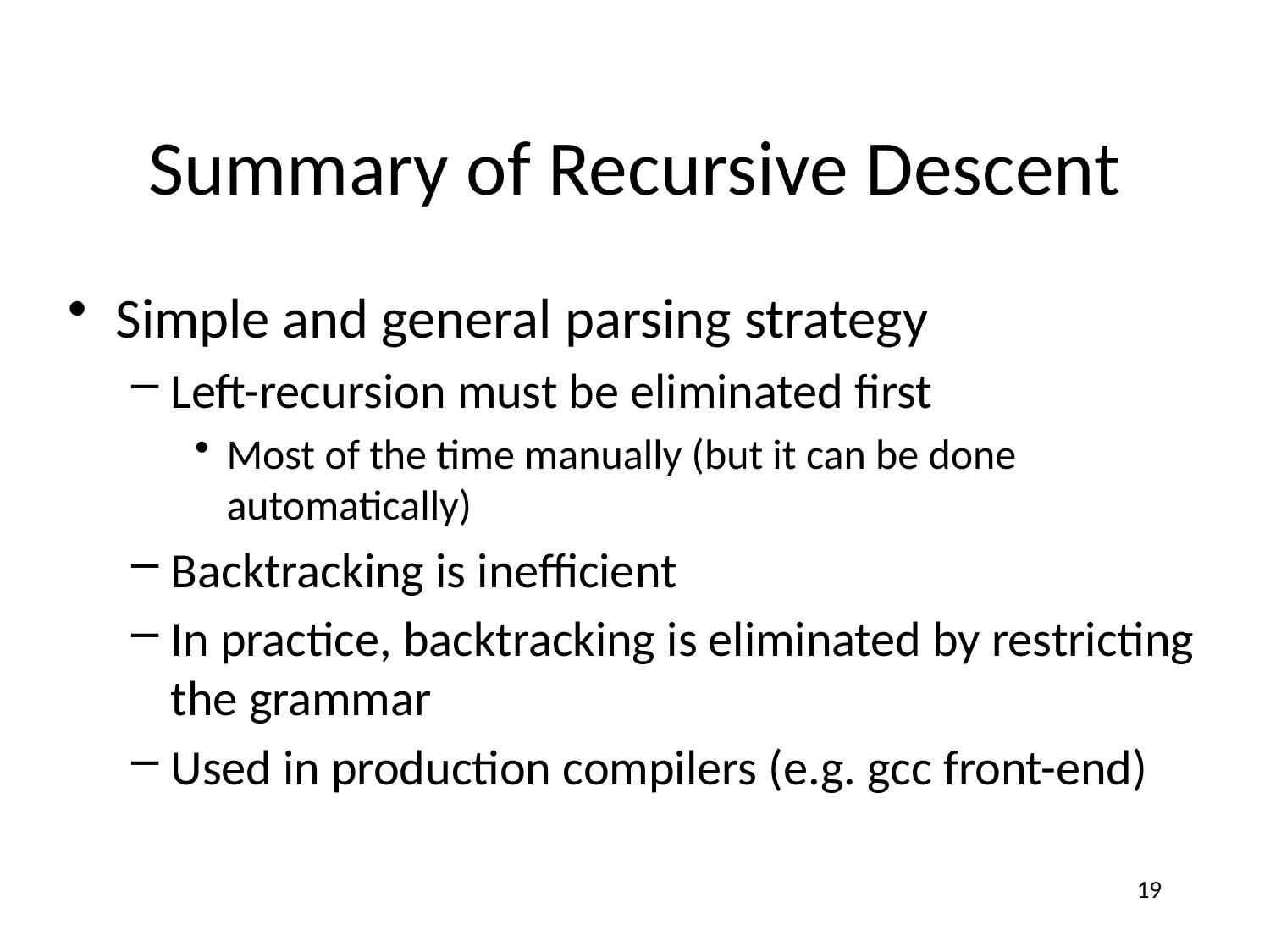

# Summary of Recursive Descent
Simple and general parsing strategy
Left-recursion must be eliminated first
Most of the time manually (but it can be done automatically)
Backtracking is inefficient
In practice, backtracking is eliminated by restricting the grammar
Used in production compilers (e.g. gcc front-end)
19